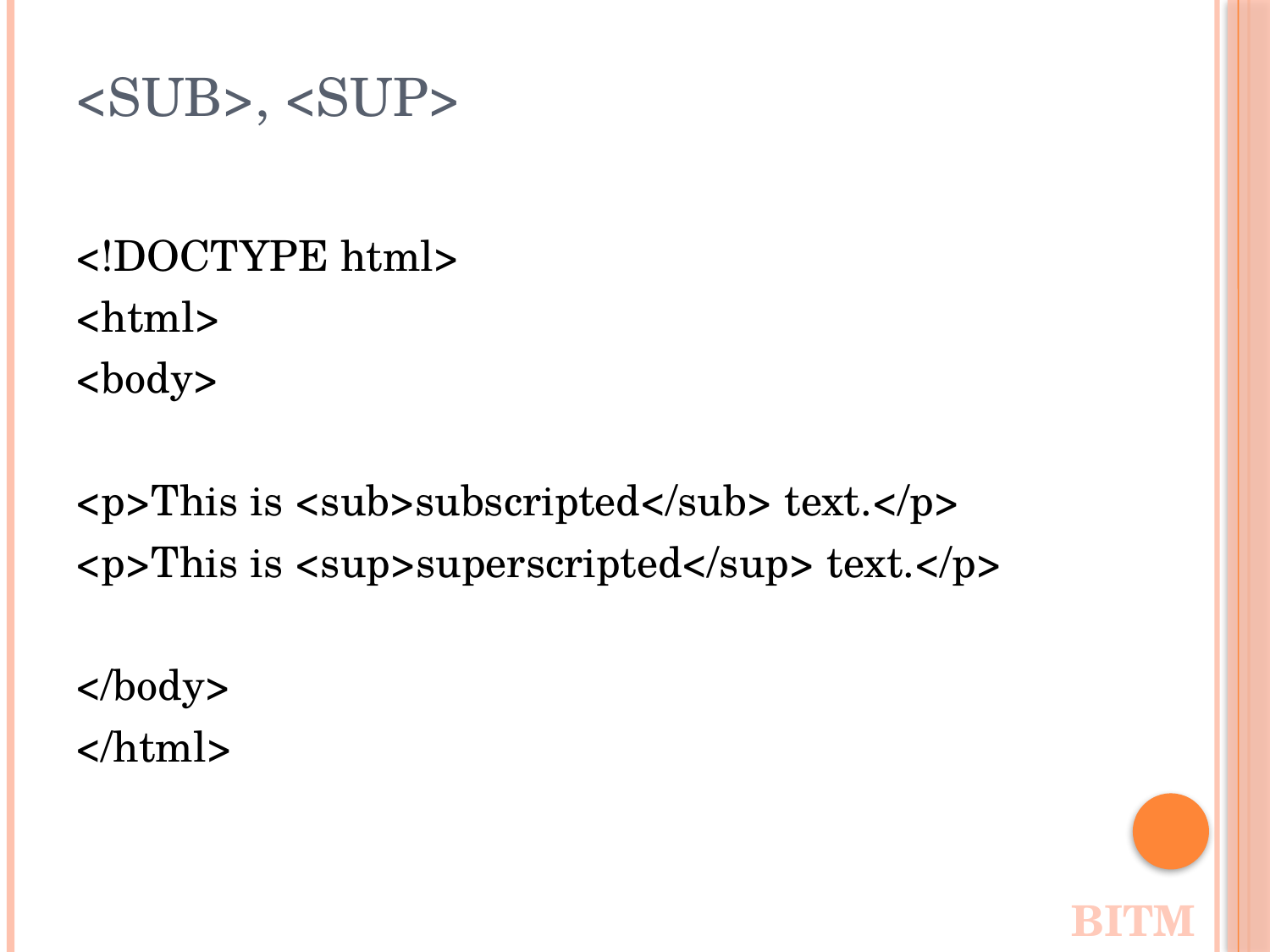

# <sub>, <sup>
<!DOCTYPE html>
<html>
<body>

<p>This is <sub>subscripted</sub> text.</p>
<p>This is <sup>superscripted</sup> text.</p>

</body>
</html>
BITM